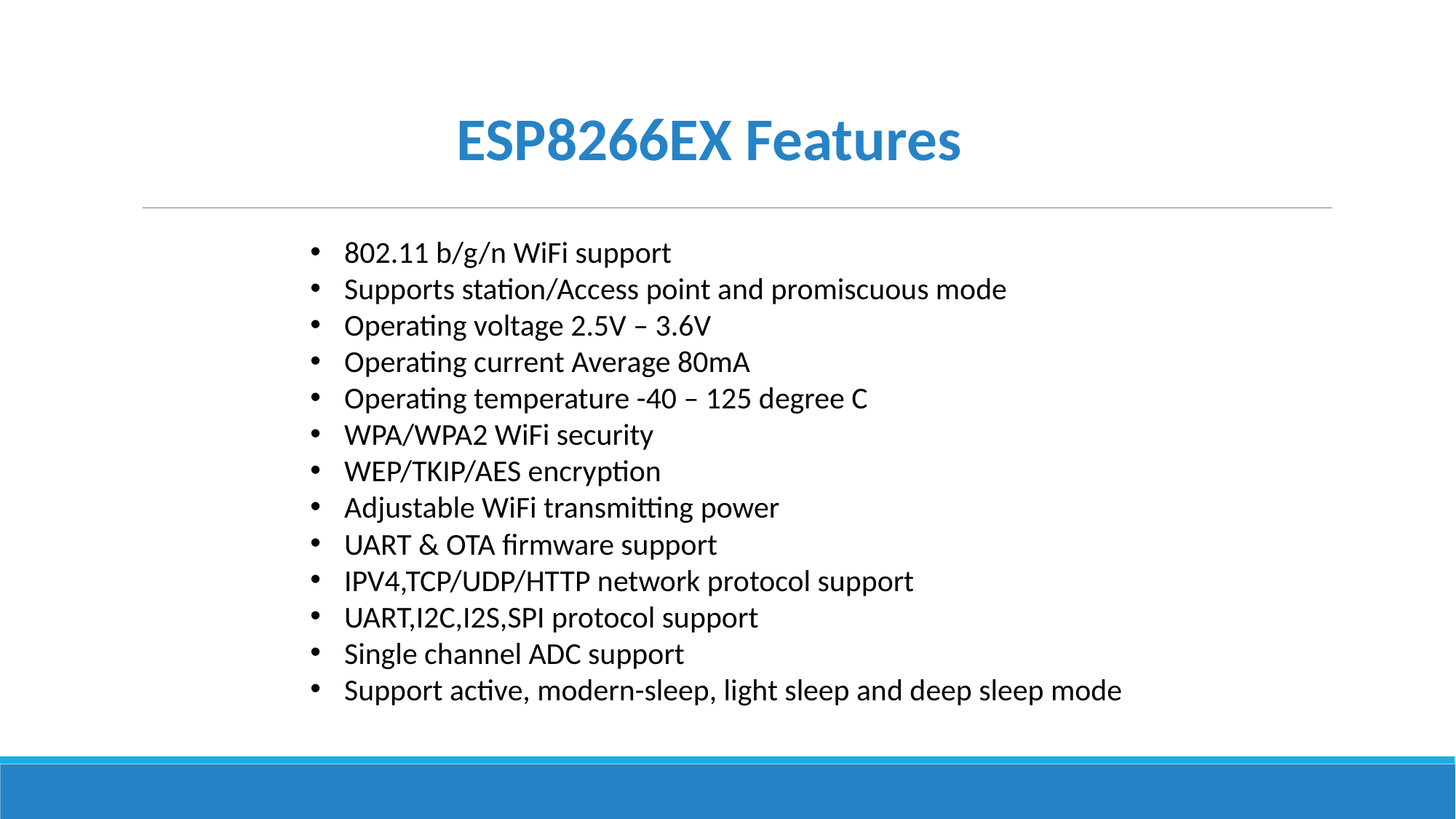

ESP8266EX Features
802.11 b/g/n WiFi support
Supports station/Access point and promiscuous mode
Operating voltage 2.5V – 3.6V
Operating current Average 80mA
Operating temperature -40 – 125 degree C
WPA/WPA2 WiFi security
WEP/TKIP/AES encryption
Adjustable WiFi transmitting power
UART & OTA firmware support
IPV4,TCP/UDP/HTTP network protocol support
UART,I2C,I2S,SPI protocol support
Single channel ADC support
Support active, modern-sleep, light sleep and deep sleep mode